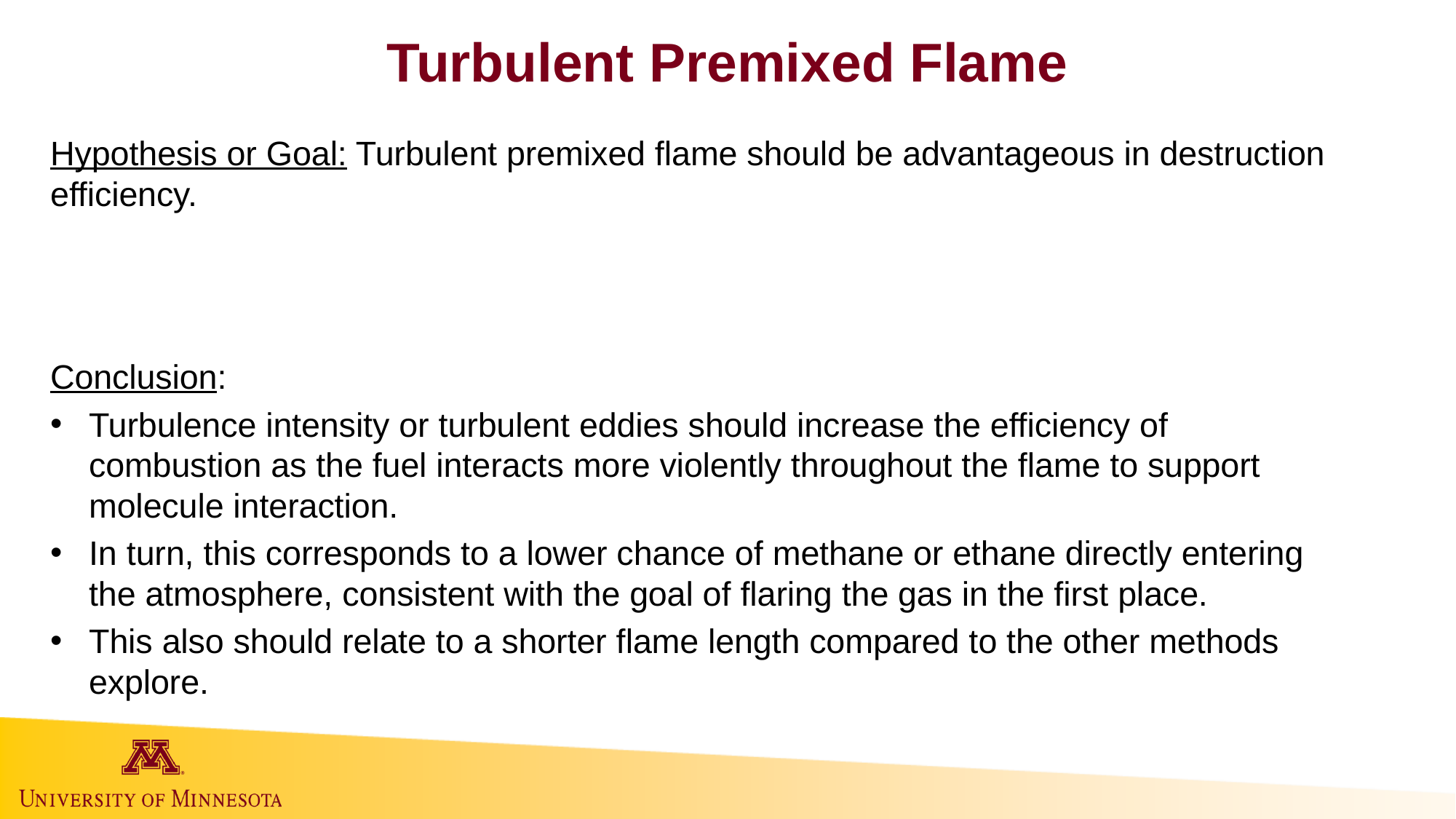

# Turbulent Premixed Flame
Hypothesis or Goal: Turbulent premixed flame should be advantageous in destruction efficiency.

Conclusion:
Turbulence intensity or turbulent eddies should increase the efficiency of combustion as the fuel interacts more violently throughout the flame to support molecule interaction.
In turn, this corresponds to a lower chance of methane or ethane directly entering the atmosphere, consistent with the goal of flaring the gas in the first place.
This also should relate to a shorter flame length compared to the other methods explore.